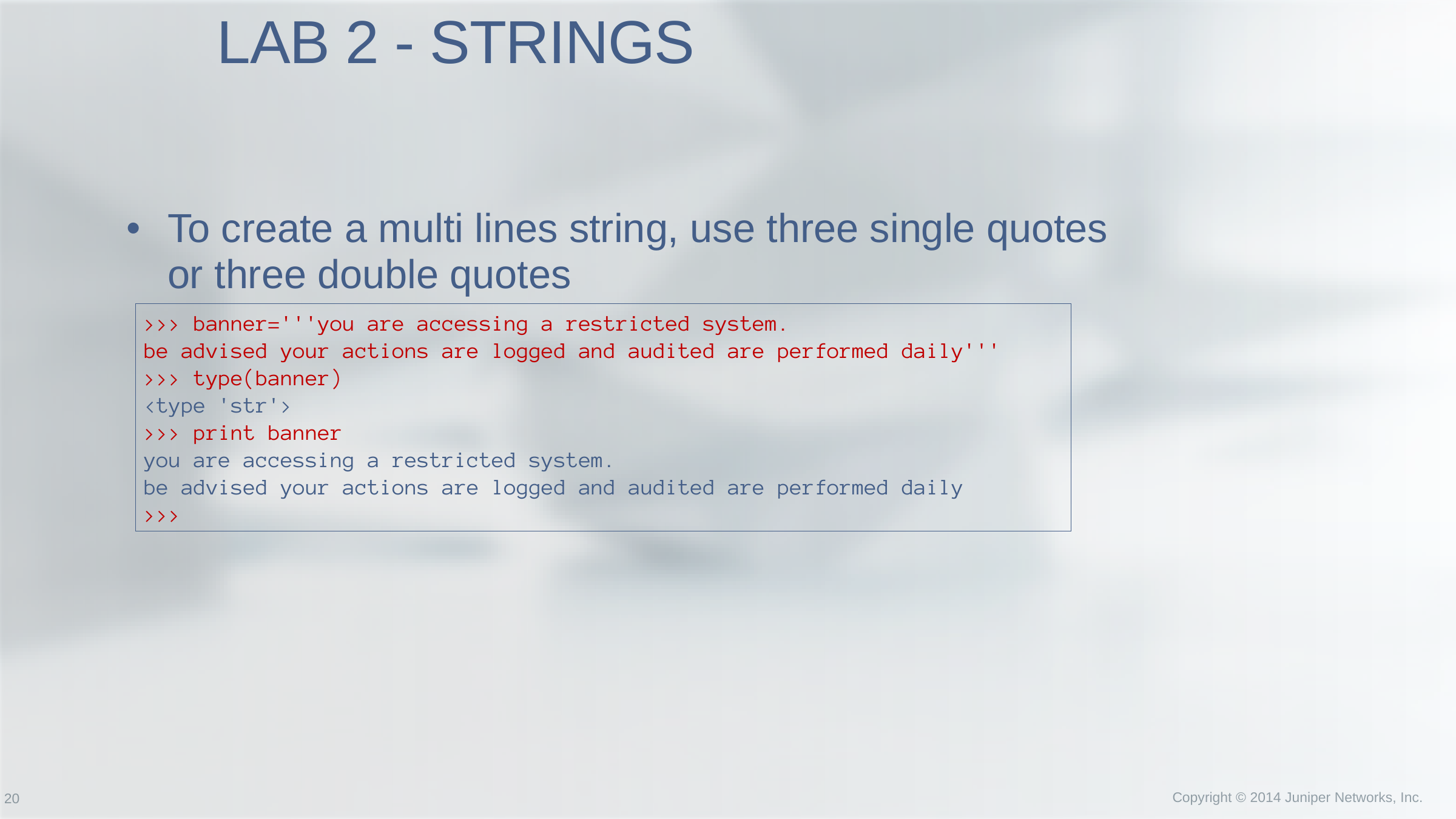

# LAB 2 - STRINGS
To create a multi lines string, use three single quotes or three double quotes
>>> banner='''you are accessing a restricted system.
be advised your actions are logged and audited are performed daily'''
>>> type(banner)
<type 'str'>
>>> print banner
you are accessing a restricted system.
be advised your actions are logged and audited are performed daily
>>>